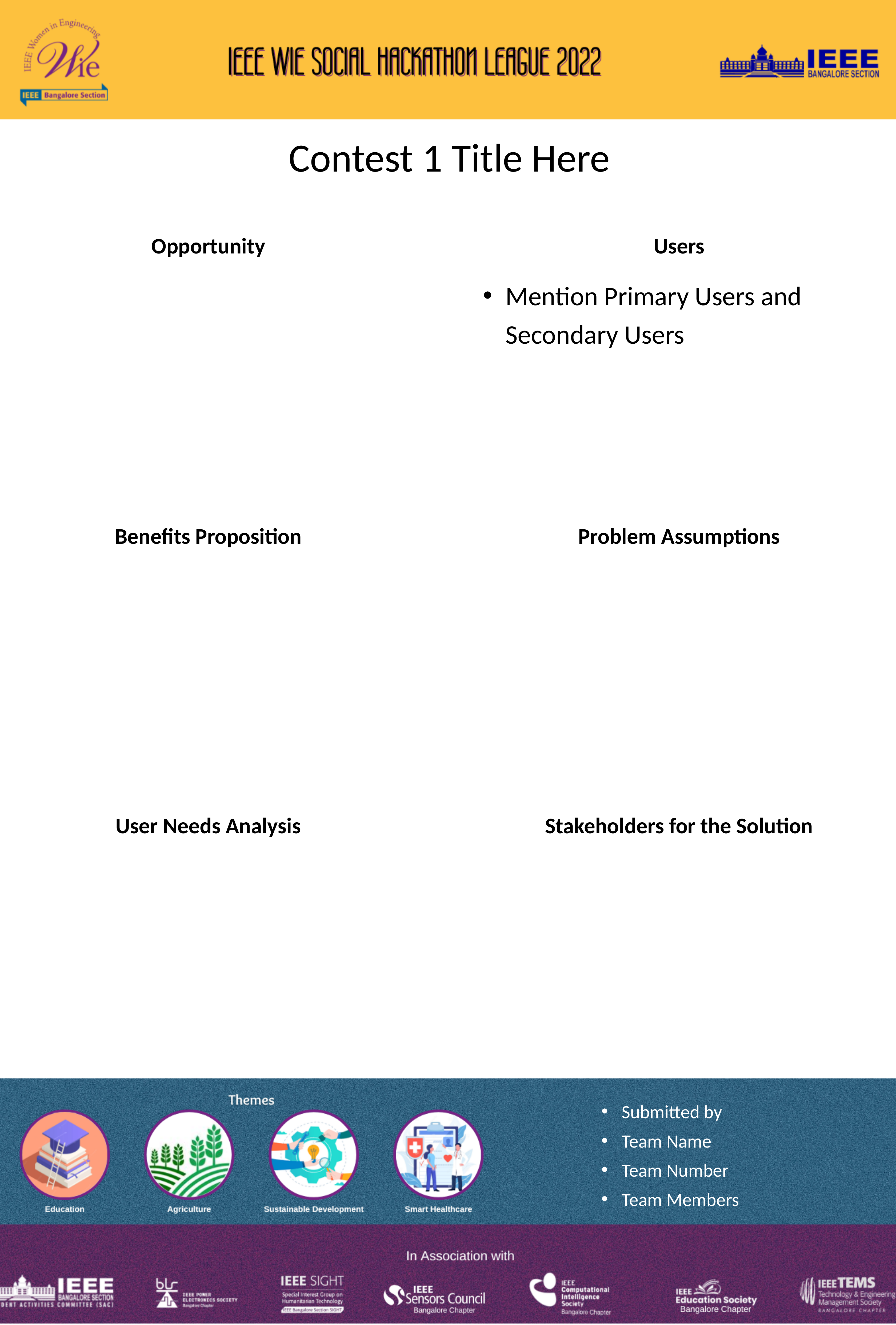

# Contest 1 Title Here
Users
Opportunity

Mention Primary Users and Secondary Users
Problem Assumptions
Benefits Proposition

Stakeholders for the Solution
User Needs Analysis

Submitted by
Team Name
Team Number
Team Members